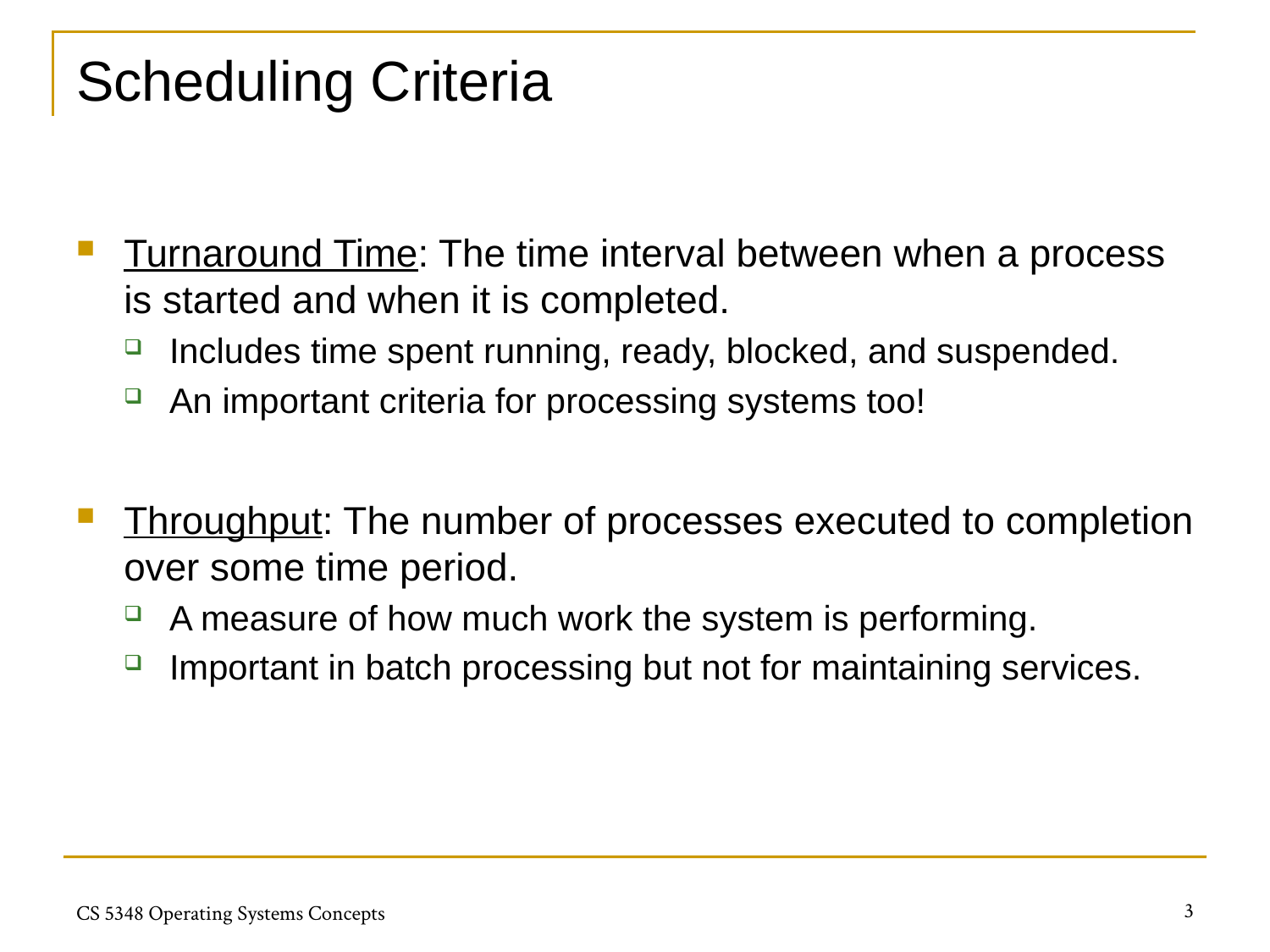

# Scheduling Criteria
Turnaround Time: The time interval between when a process is started and when it is completed.
Includes time spent running, ready, blocked, and suspended.
An important criteria for processing systems too!

Throughput: The number of processes executed to completion over some time period.
A measure of how much work the system is performing.
Important in batch processing but not for maintaining services.
3
CS 5348 Operating Systems Concepts